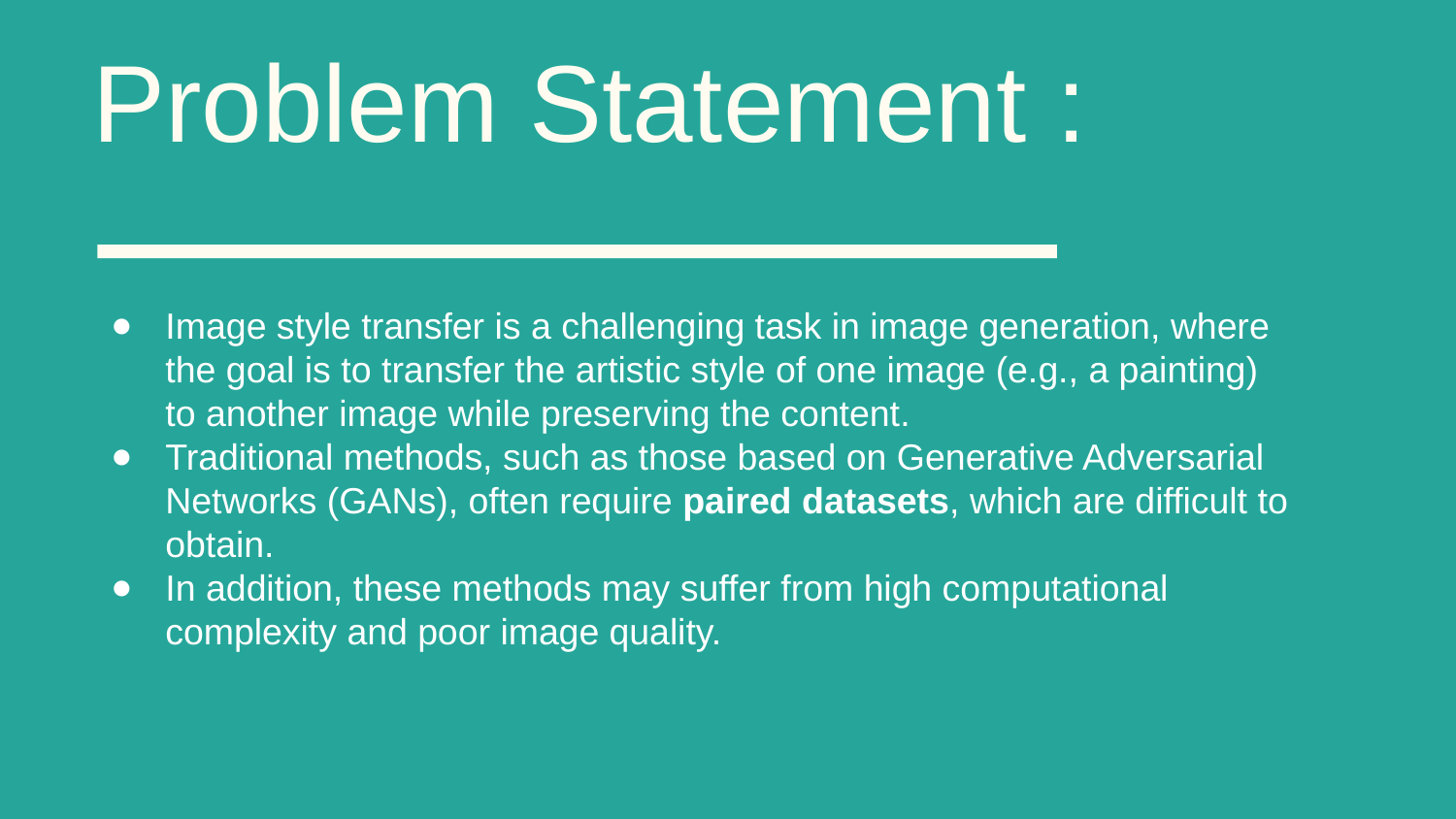

# Problem Statement :

Image style transfer is a challenging task in image generation, where the goal is to transfer the artistic style of one image (e.g., a painting) to another image while preserving the content.
Traditional methods, such as those based on Generative Adversarial Networks (GANs), often require paired datasets, which are difficult to obtain.
In addition, these methods may suffer from high computational complexity and poor image quality.